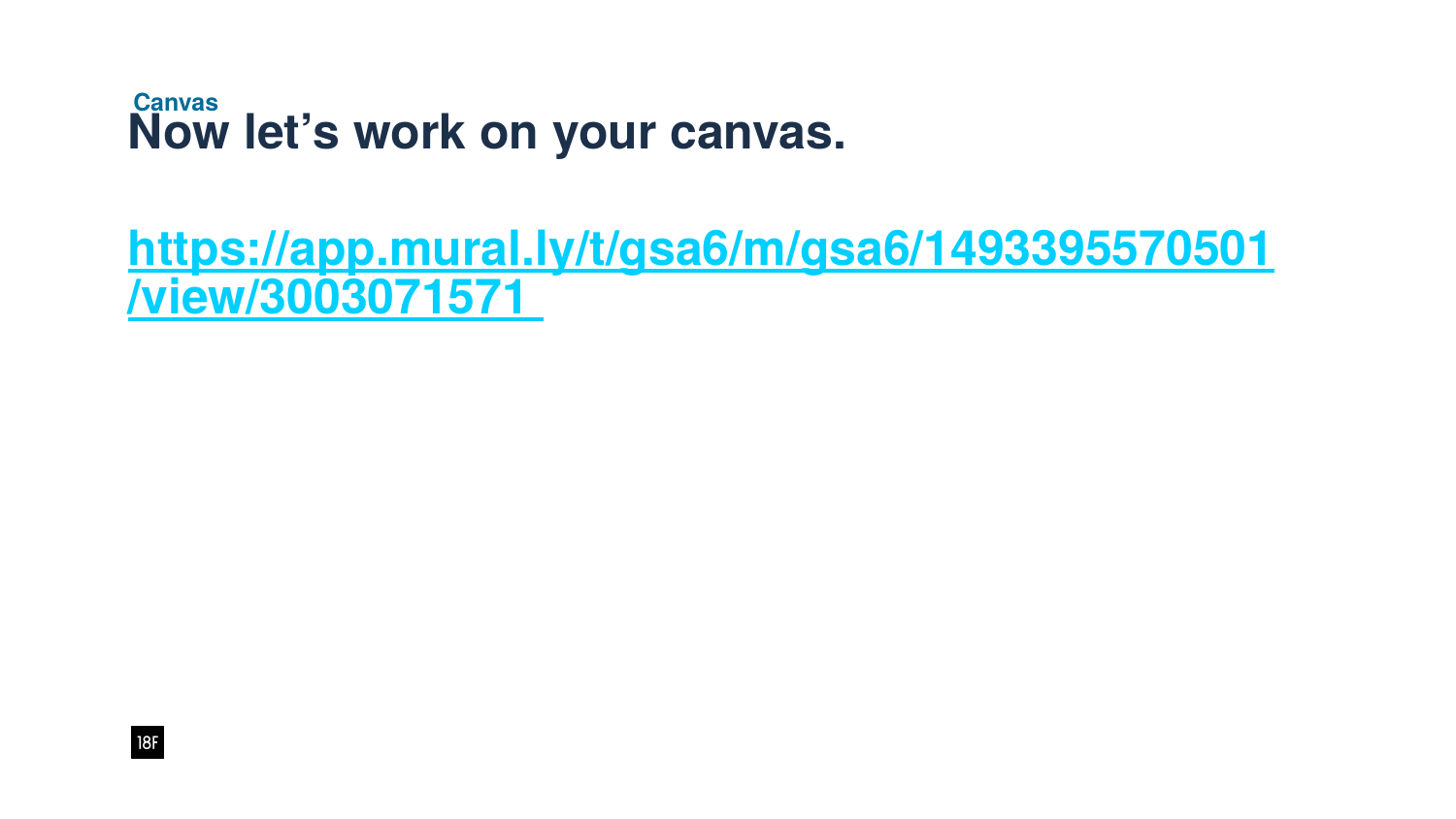

Canvas
# Now let’s work on your canvas.

https://app.mural.ly/t/gsa6/m/gsa6/1493395570501/view/3003071571